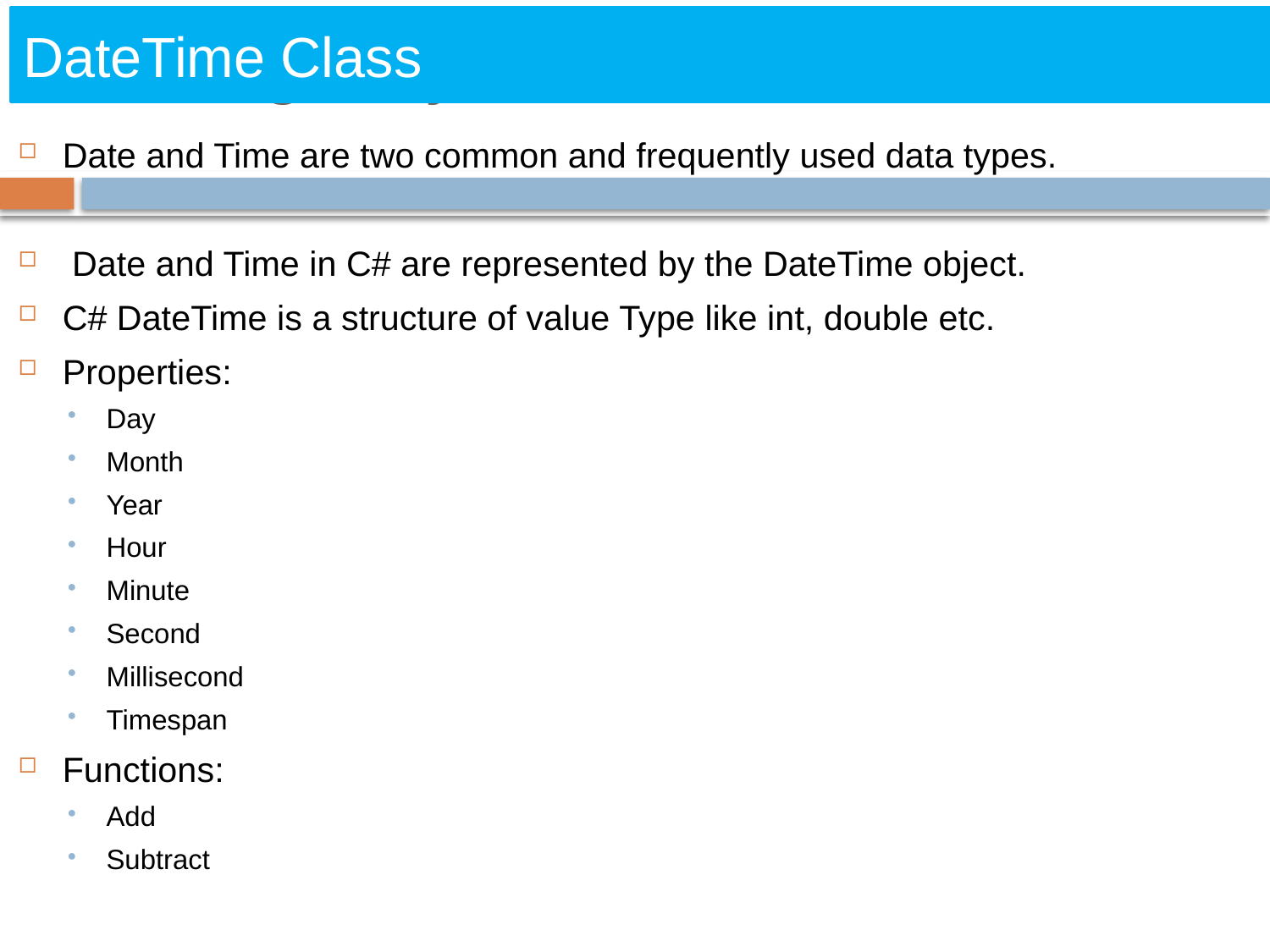

# Creating Object
DateTime Class
Date and Time are two common and frequently used data types.

 Date and Time in C# are represented by the DateTime object.
C# DateTime is a structure of value Type like int, double etc.
Properties:
Day
Month
Year
Hour
Minute
Second
Millisecond
Timespan
Functions:
Add
Subtract